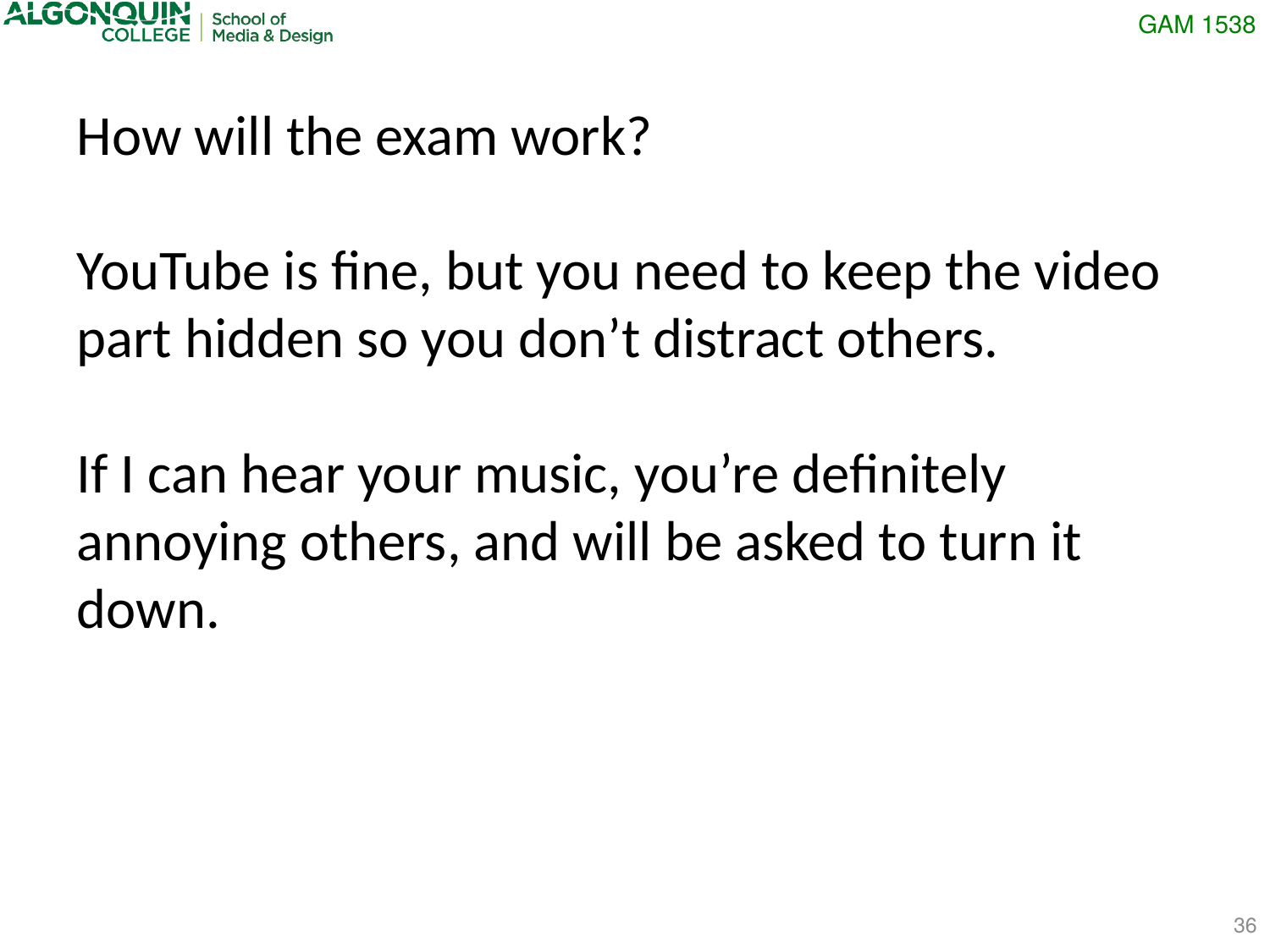

How will the exam work?

YouTube is fine, but you need to keep the video part hidden so you don’t distract others.

If I can hear your music, you’re definitely annoying others, and will be asked to turn it down.
36